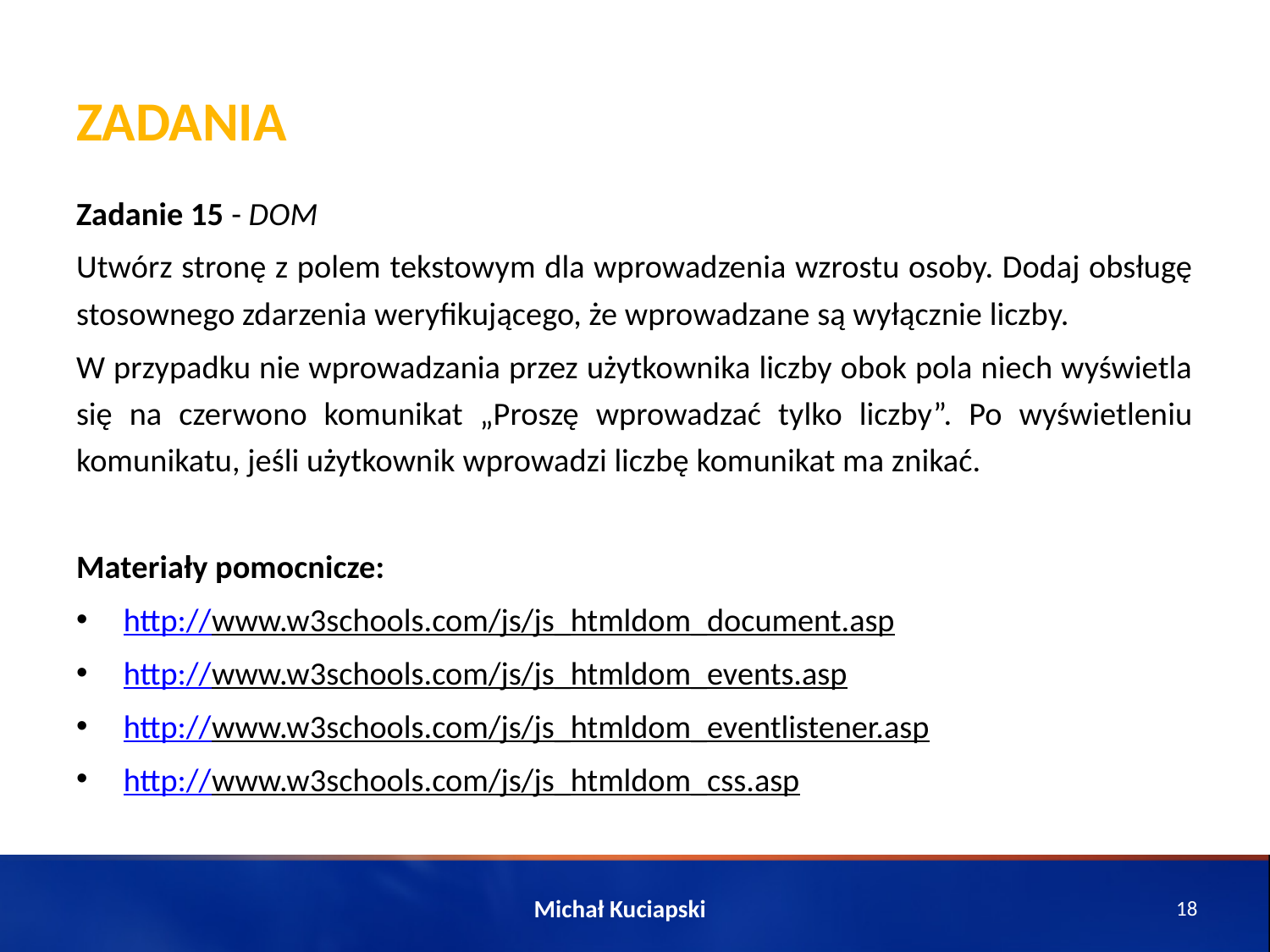

# Zadania
Zadanie 15 - DOM
Utwórz stronę z polem tekstowym dla wprowadzenia wzrostu osoby. Dodaj obsługę stosownego zdarzenia weryfikującego, że wprowadzane są wyłącznie liczby.
W przypadku nie wprowadzania przez użytkownika liczby obok pola niech wyświetla się na czerwono komunikat „Proszę wprowadzać tylko liczby”. Po wyświetleniu komunikatu, jeśli użytkownik wprowadzi liczbę komunikat ma znikać.

Materiały pomocnicze:
http://www.w3schools.com/js/js_htmldom_document.asp
http://www.w3schools.com/js/js_htmldom_events.asp
http://www.w3schools.com/js/js_htmldom_eventlistener.asp
http://www.w3schools.com/js/js_htmldom_css.asp

Michał Kuciapski
18